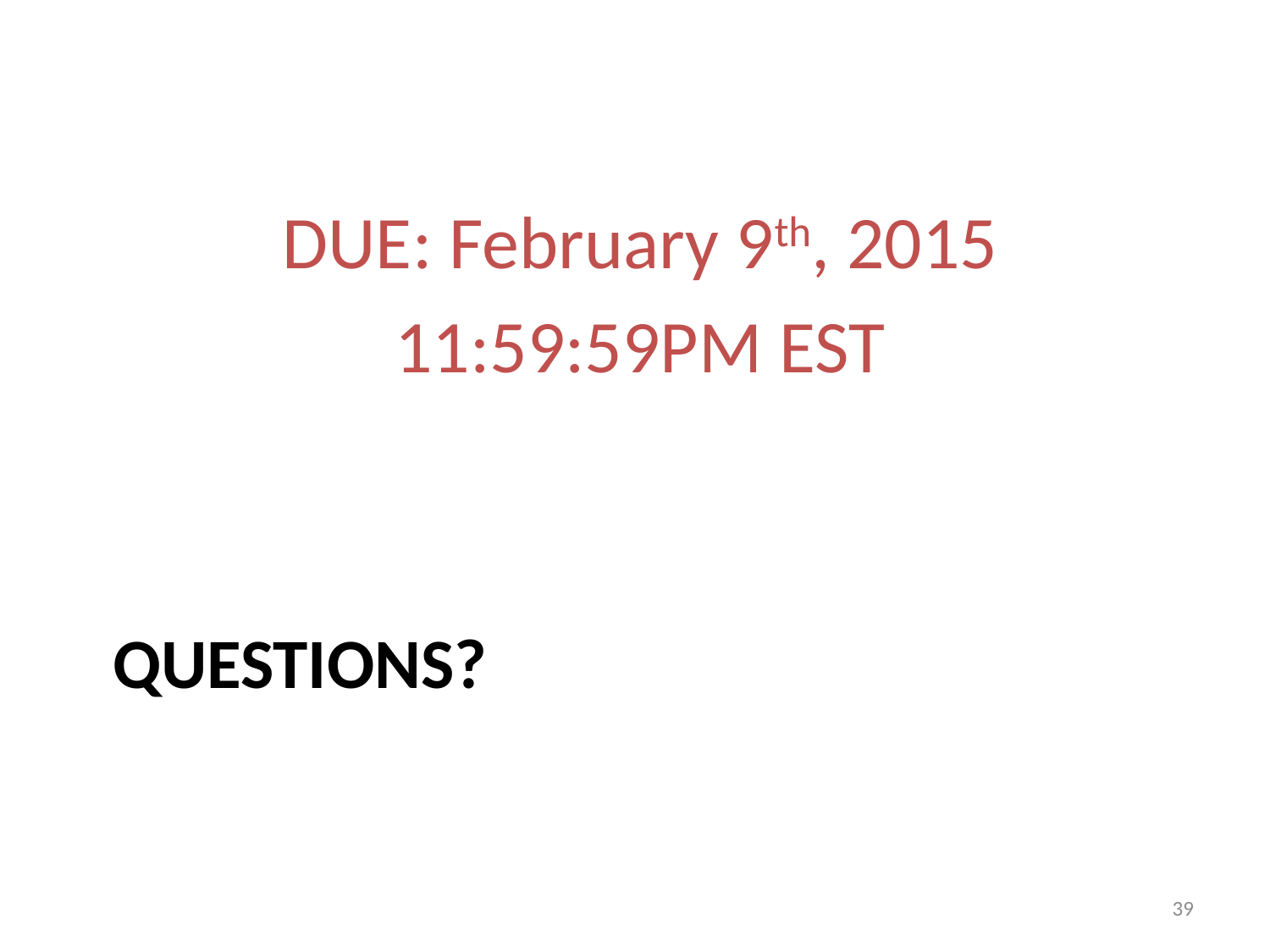

DUE: February 9th, 2015
11:59:59PM EST
# Questions?
39